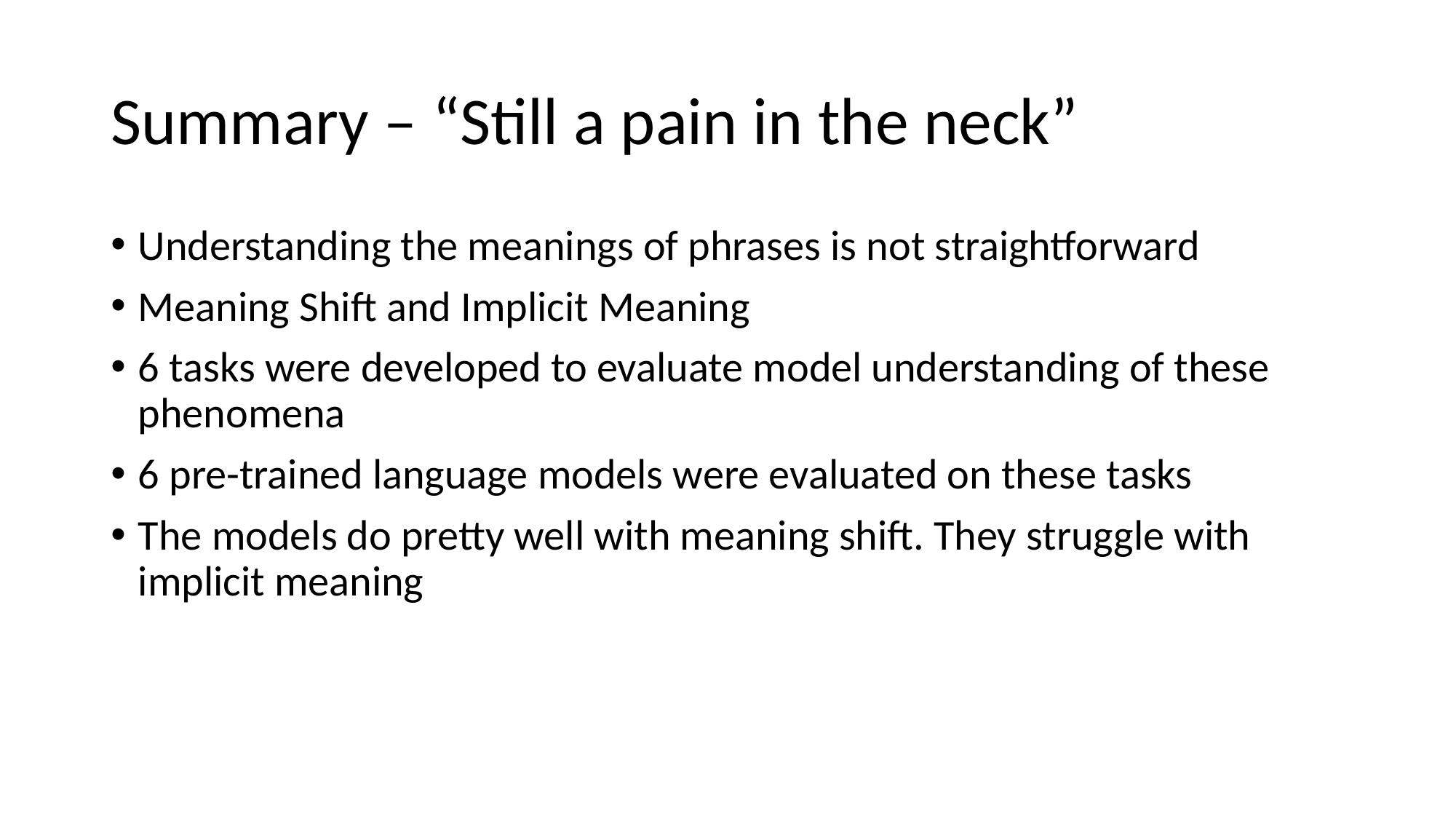

# Summary – “Still a pain in the neck”
Understanding the meanings of phrases is not straightforward
Meaning Shift and Implicit Meaning
6 tasks were developed to evaluate model understanding of these phenomena
6 pre-trained language models were evaluated on these tasks
The models do pretty well with meaning shift. They struggle with implicit meaning